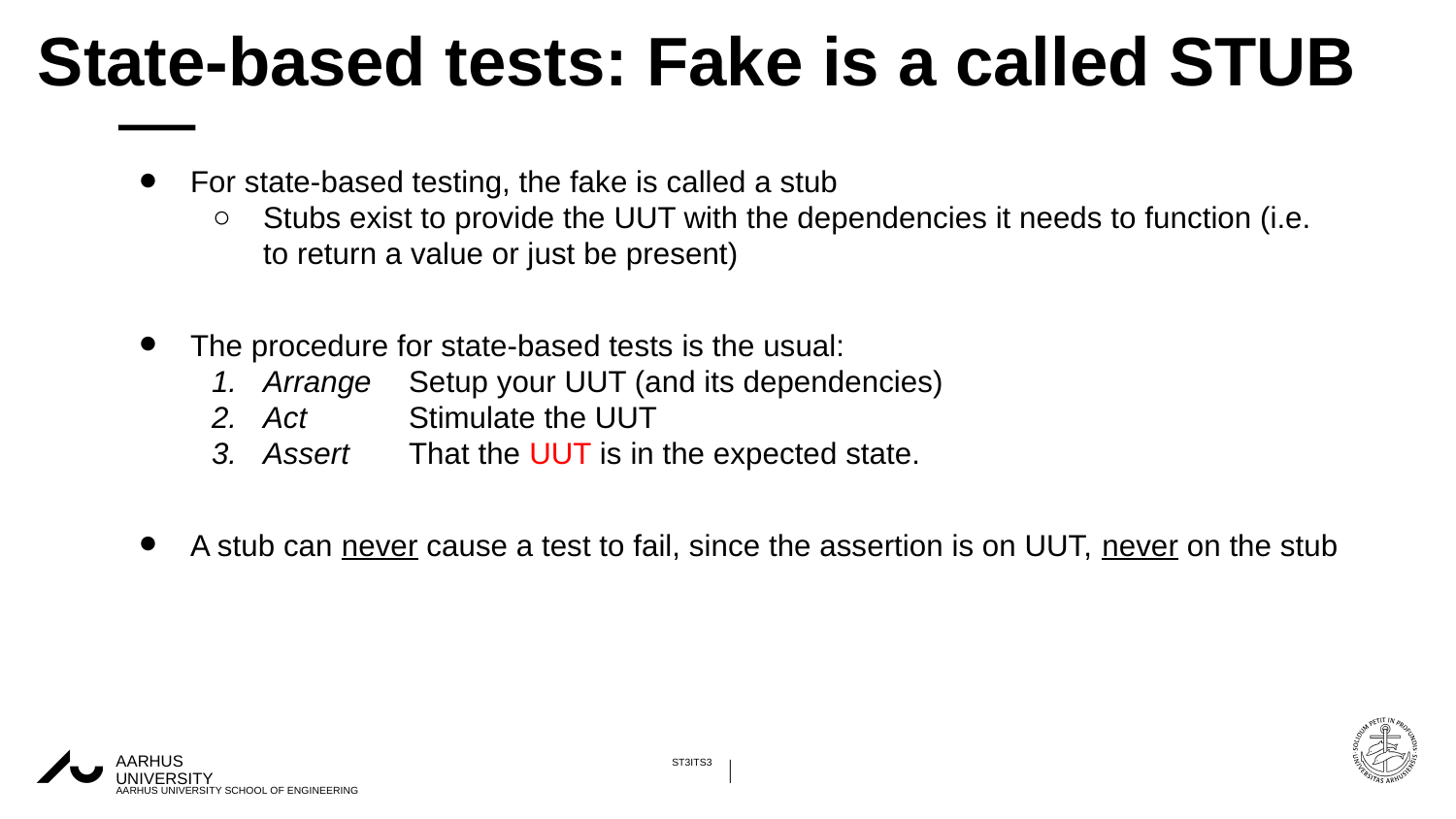

# State-based tests: Fake is a called STUB
For state-based testing, the fake is called a stub
Stubs exist to provide the UUT with the dependencies it needs to function (i.e. to return a value or just be present)

The procedure for state-based tests is the usual:
Arrange 	Setup your UUT (and its dependencies)
Act 	Stimulate the UUT
Assert 	That the UUT is in the expected state.

A stub can never cause a test to fail, since the assertion is on UUT, never on the stub